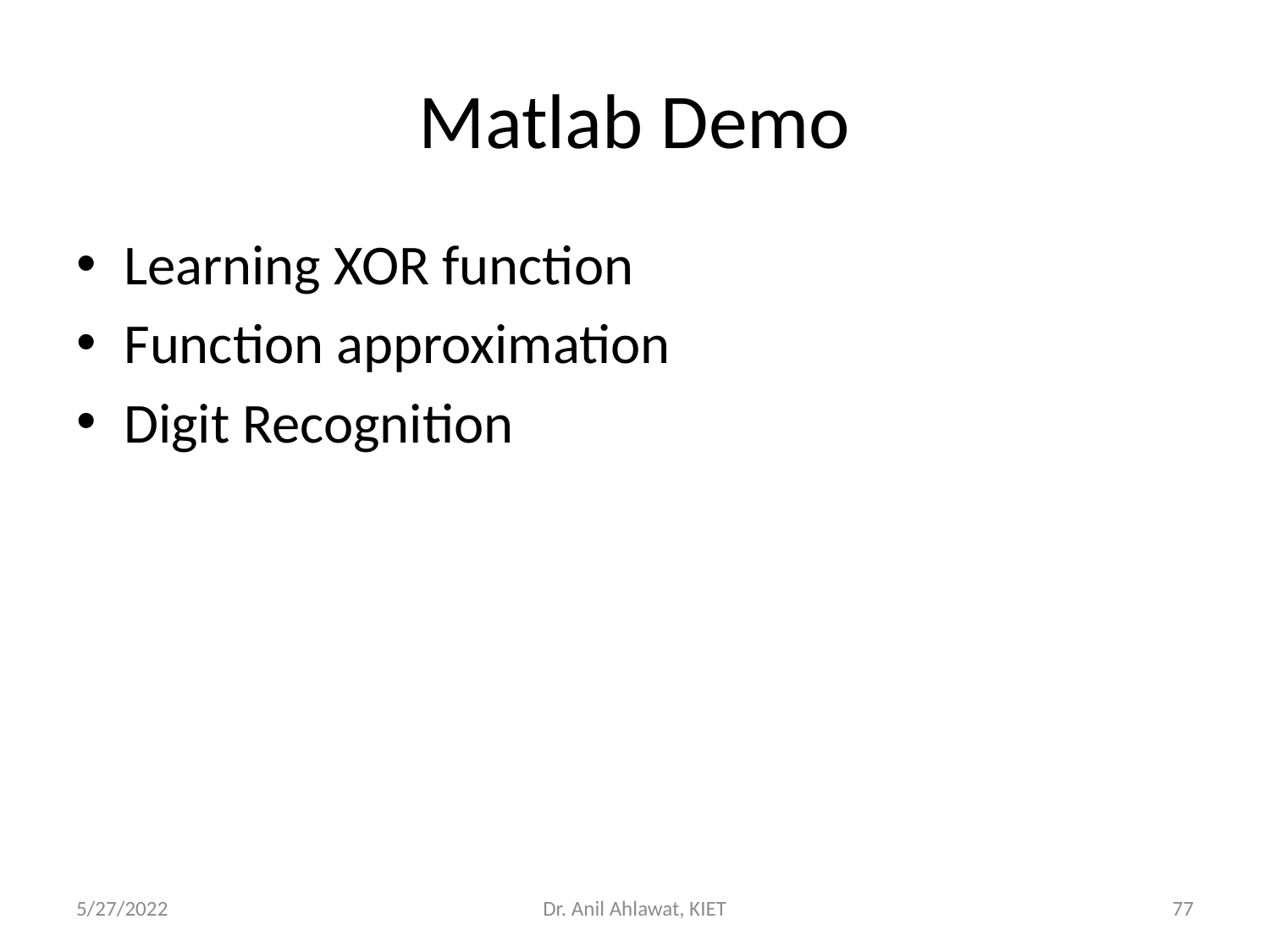

# Matlab Demo
Learning XOR function
Function approximation
Digit Recognition
5/27/2022
Dr. Anil Ahlawat, KIET
77